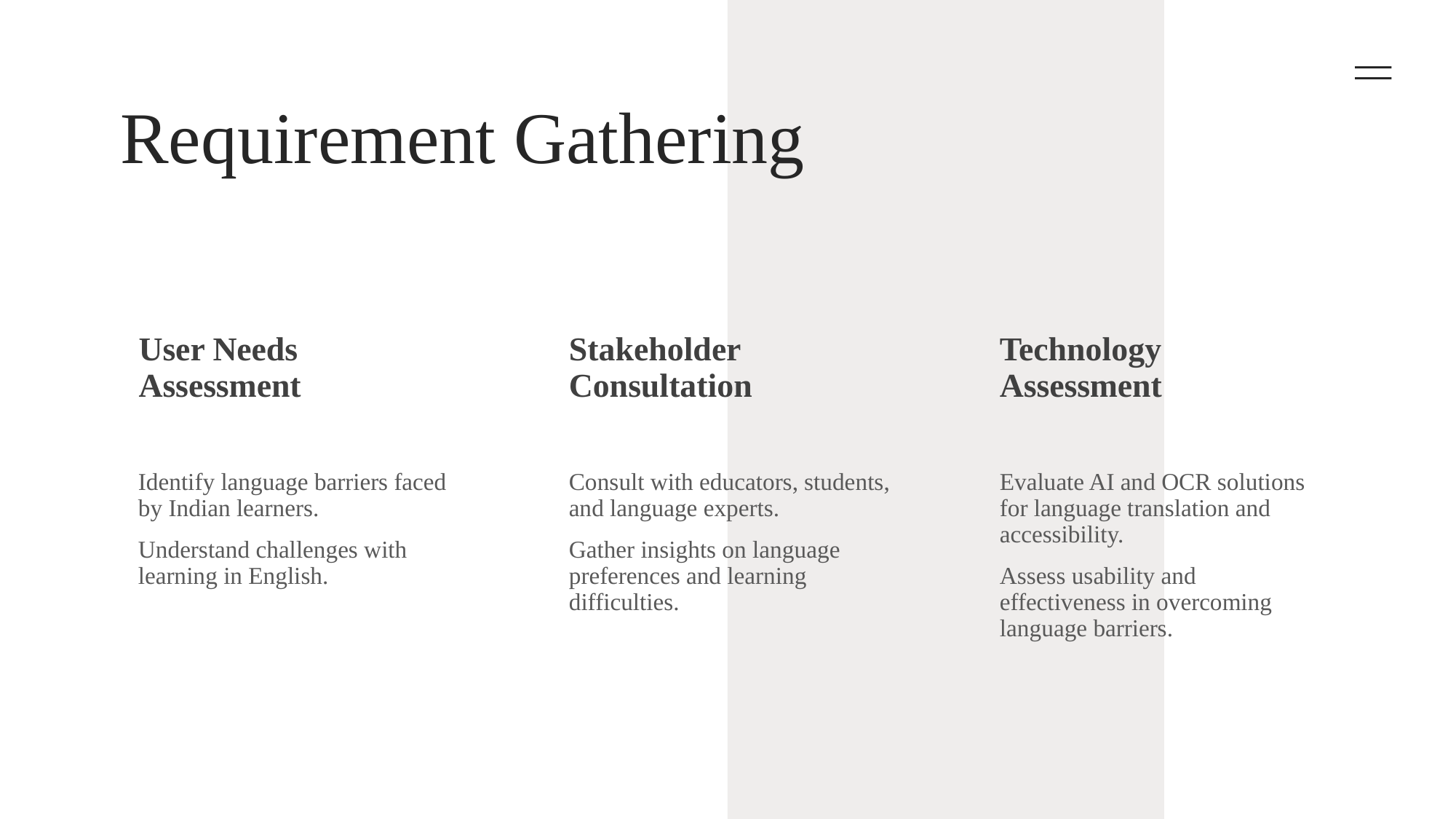

# Requirement Gathering
User Needs Assessment
Stakeholder Consultation
Technology Assessment
Identify language barriers faced by Indian learners.
Understand challenges with learning in English.
Consult with educators, students, and language experts.
Gather insights on language preferences and learning difficulties.
Evaluate AI and OCR solutions for language translation and accessibility.
Assess usability and effectiveness in overcoming language barriers.